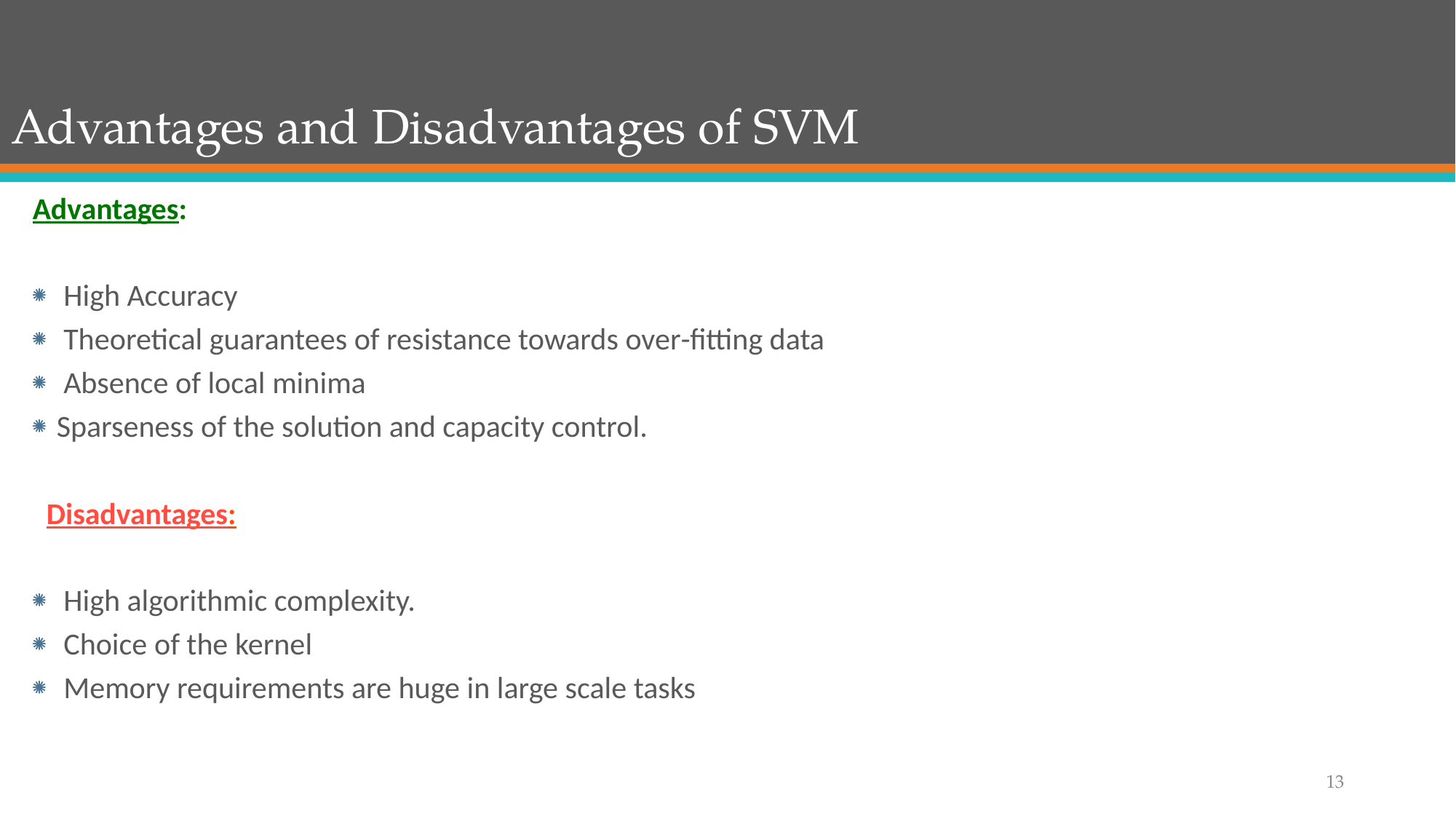

# Advantages and Disadvantages of SVM
Advantages:

 High Accuracy
 Theoretical guarantees of resistance towards over-fitting data
 Absence of local minima
Sparseness of the solution and capacity control.

  Disadvantages:

 High algorithmic complexity.
 Choice of the kernel
 Memory requirements are huge in large scale tasks

13